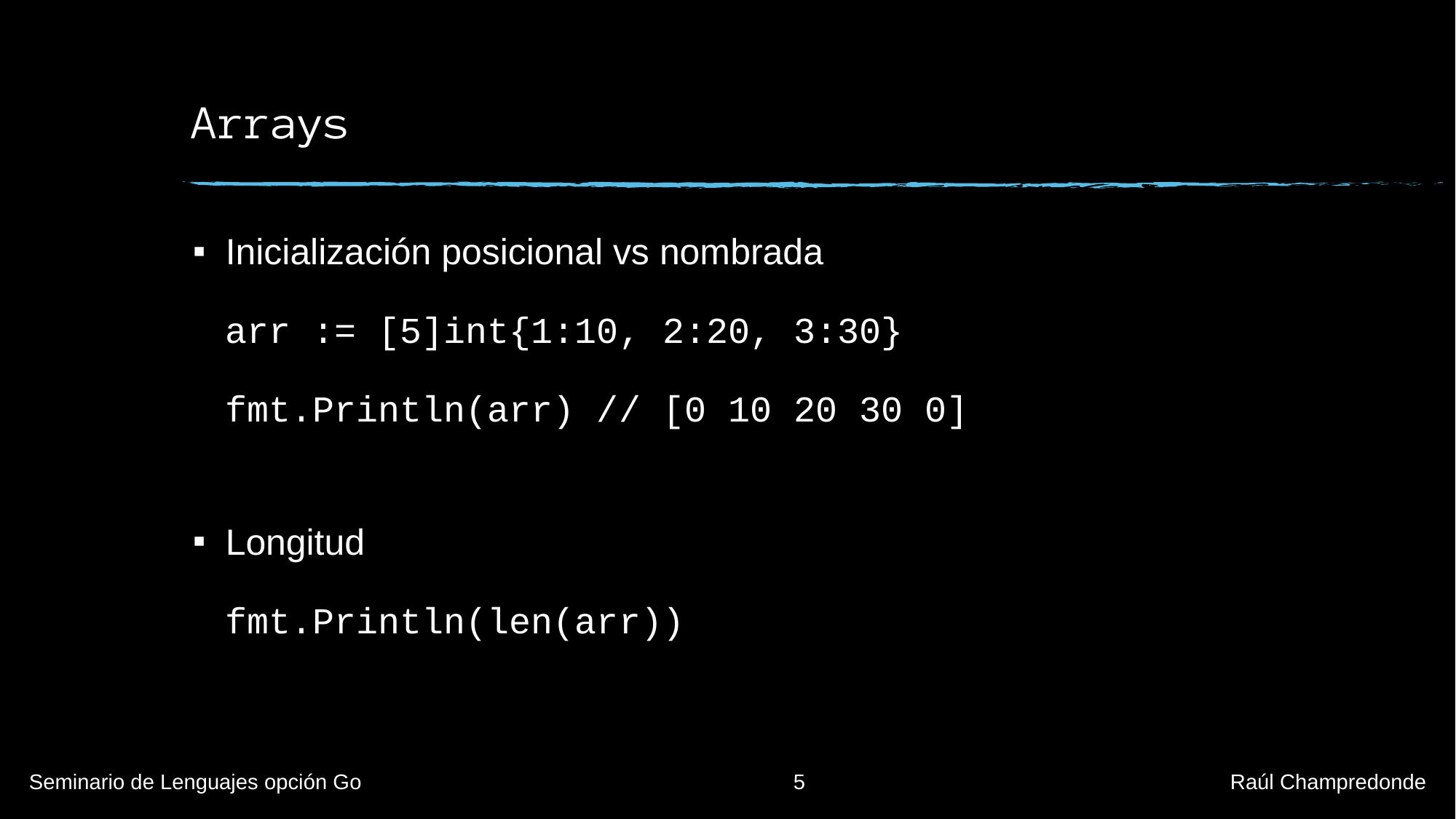

# Arrays
Inicialización posicional vs nombrada
arr := [5]int{1:10, 2:20, 3:30}
fmt.Println(arr) // [0 10 20 30 0]

Longitud
fmt.Println(len(arr))
Seminario de Lenguajes opción Go				5				Raúl Champredonde